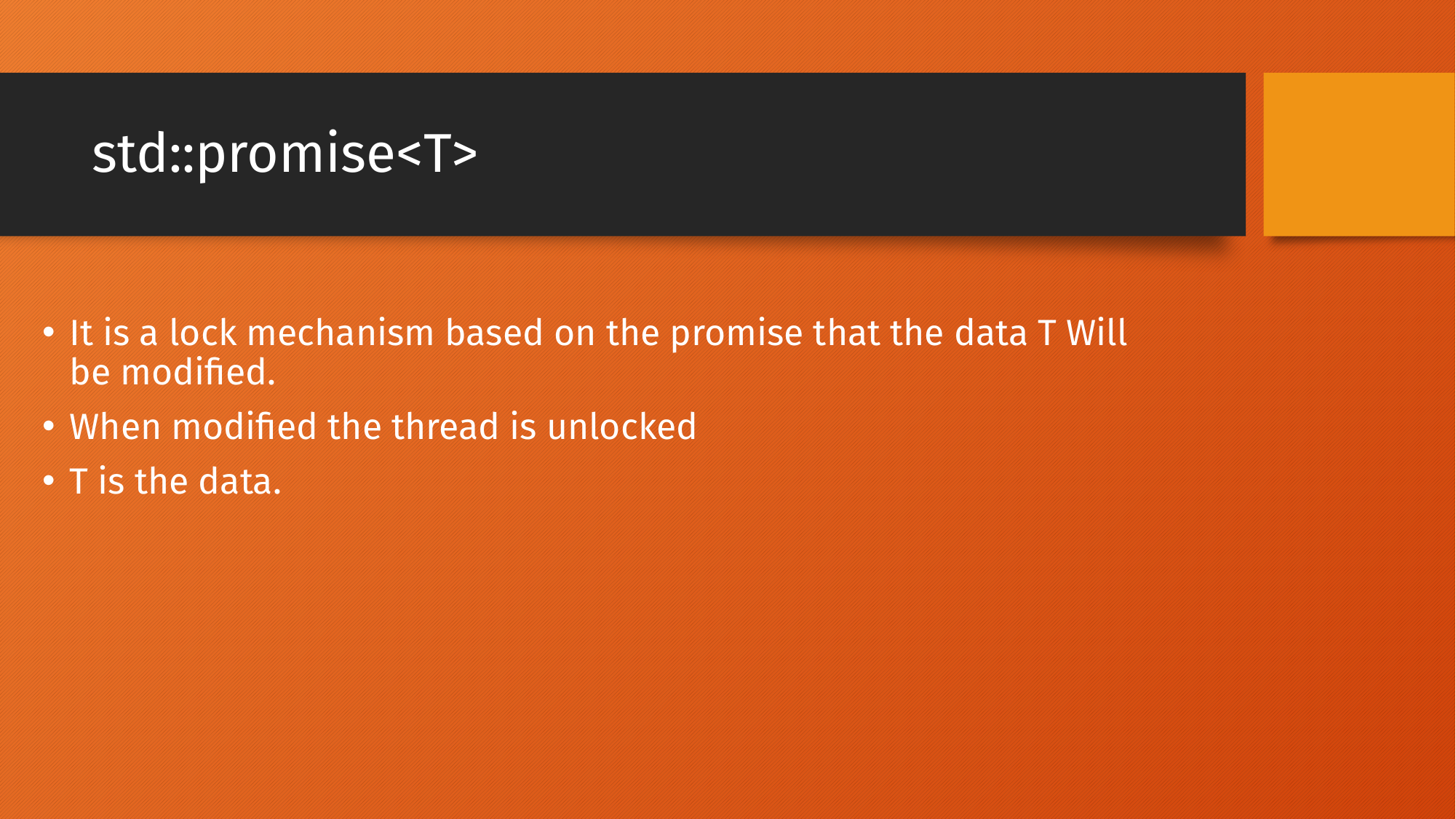

# std::promise<T>
It is a lock mechanism based on the promise that the data T Will be modified.
When modified the thread is unlocked
T is the data.